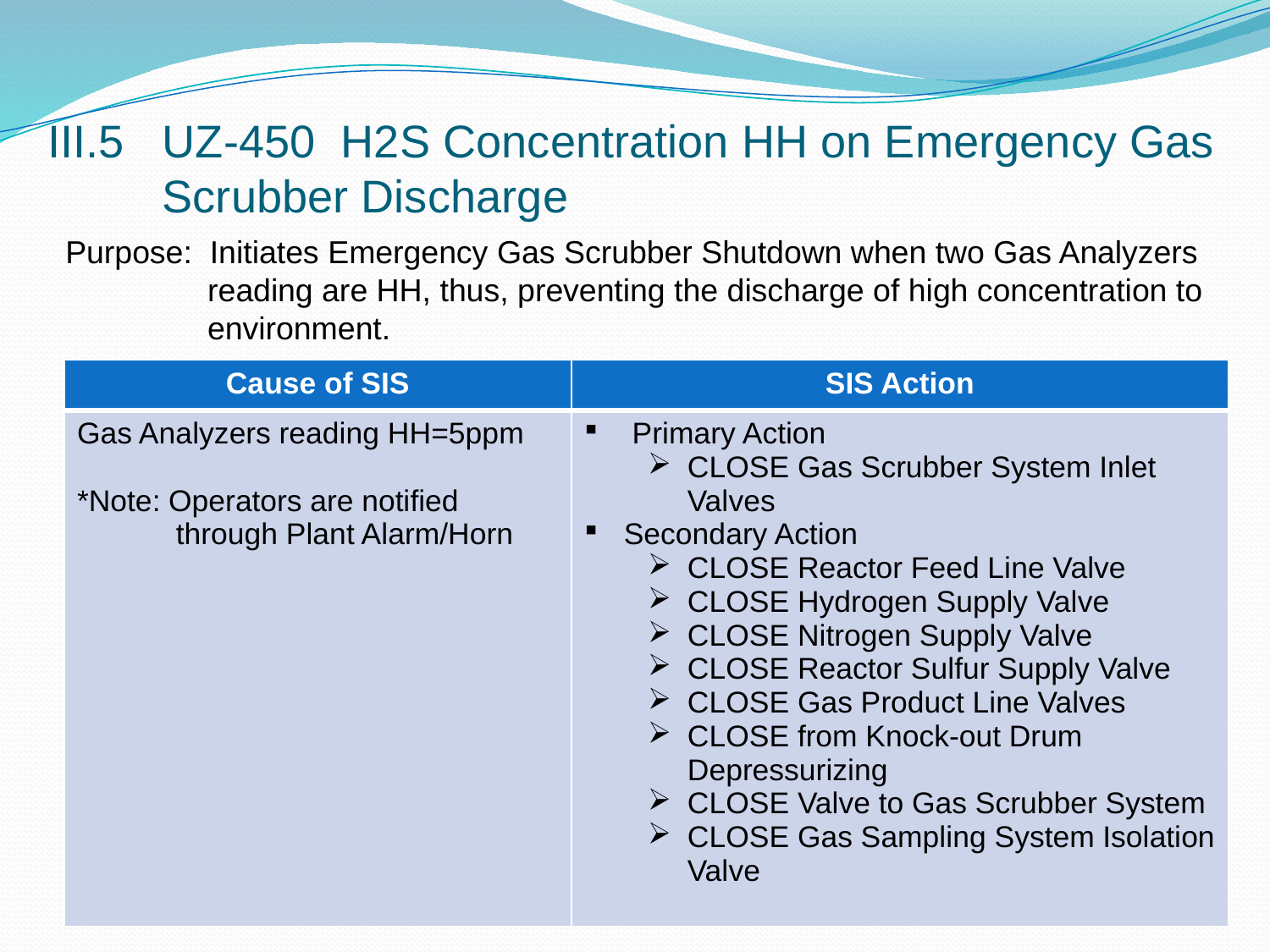

# III.5   UZ-450  H2S Concentration HH on Emergency Gas Scrubber Discharge
Purpose:  Initiates Emergency Gas Scrubber Shutdown when two Gas Analyzers
                reading are HH, thus, preventing the discharge of high concentration to
                environment.
| Cause of SIS | SIS Action |
| --- | --- |
| Gas Analyzers reading HH=5ppm \*Note: Operators are notified through Plant Alarm/Horn | Primary Action CLOSE Gas Scrubber System Inlet Valves Secondary Action CLOSE Reactor Feed Line Valve CLOSE Hydrogen Supply Valve CLOSE Nitrogen Supply Valve CLOSE Reactor Sulfur Supply Valve CLOSE Gas Product Line Valves CLOSE from Knock-out Drum Depressurizing CLOSE Valve to Gas Scrubber System CLOSE Gas Sampling System Isolation Valve |